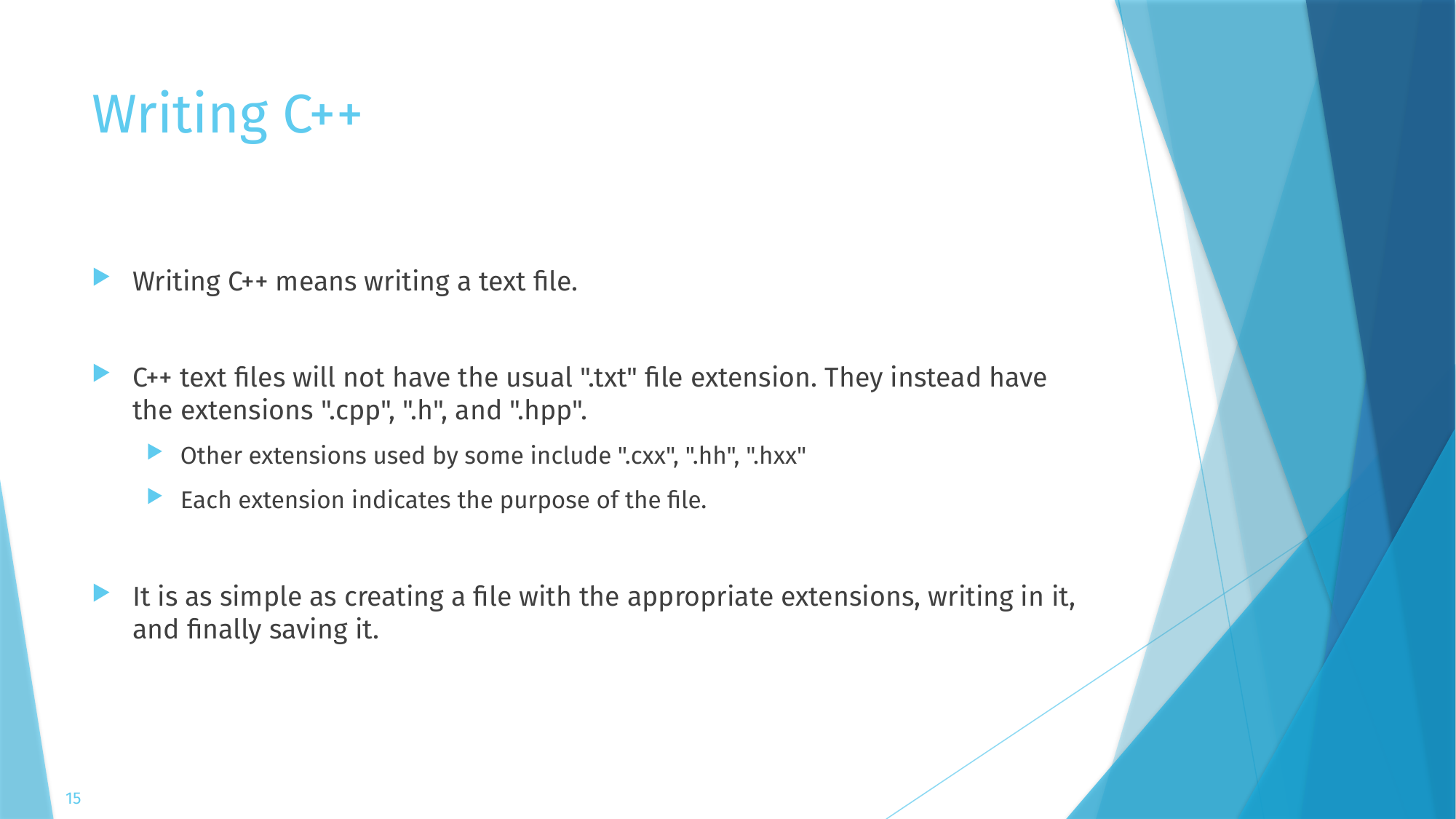

# Writing C++
Writing C++ means writing a text file.

C++ text files will not have the usual ".txt" file extension. They instead have the extensions ".cpp", ".h", and ".hpp".
Other extensions used by some include ".cxx", ".hh", ".hxx"
Each extension indicates the purpose of the file.

It is as simple as creating a file with the appropriate extensions, writing in it, and finally saving it.

15